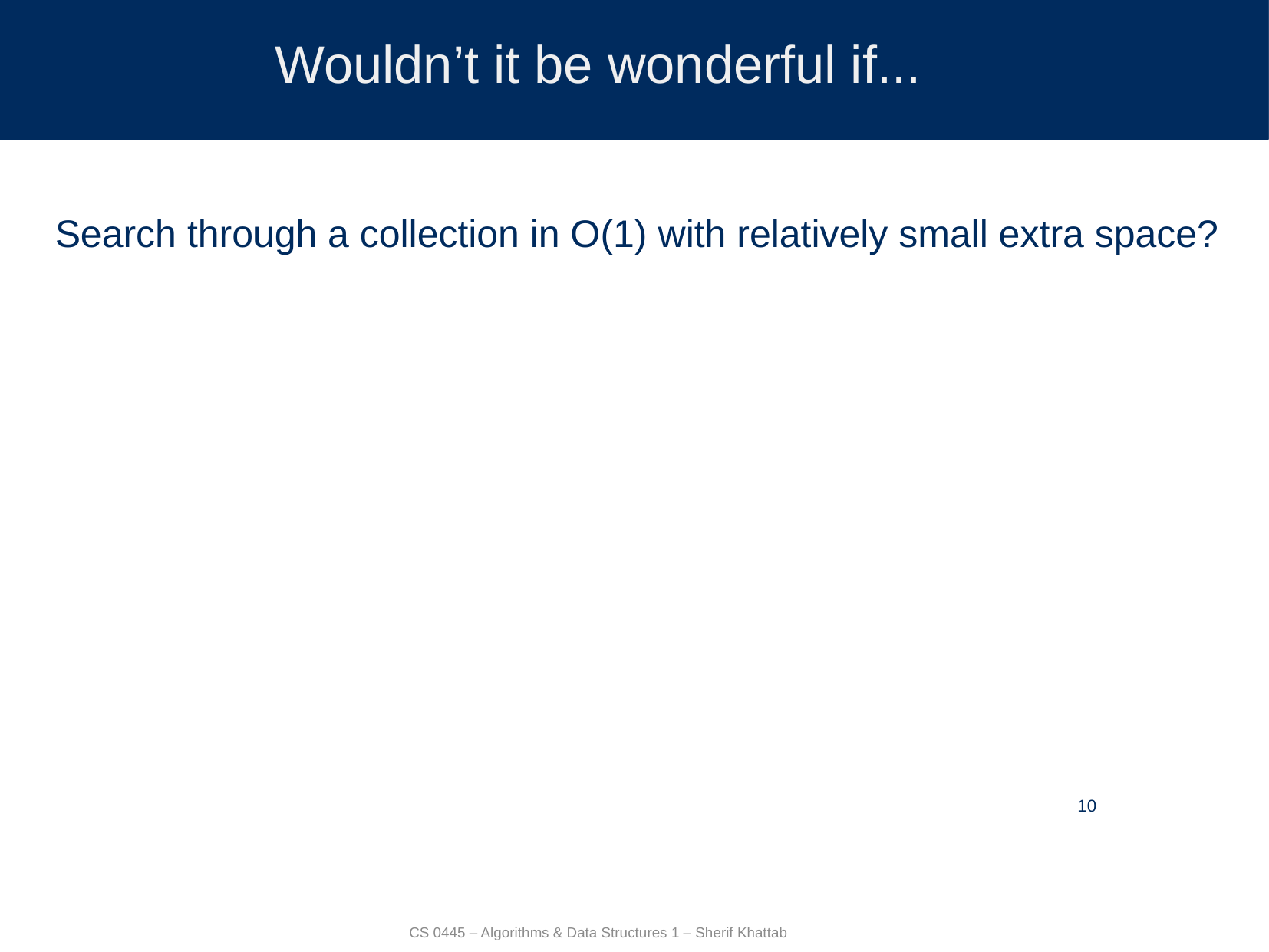

# Wouldn’t it be wonderful if...
Search through a collection in O(1) with relatively small extra space?
10
CS 0445 – Algorithms & Data Structures 1 – Sherif Khattab